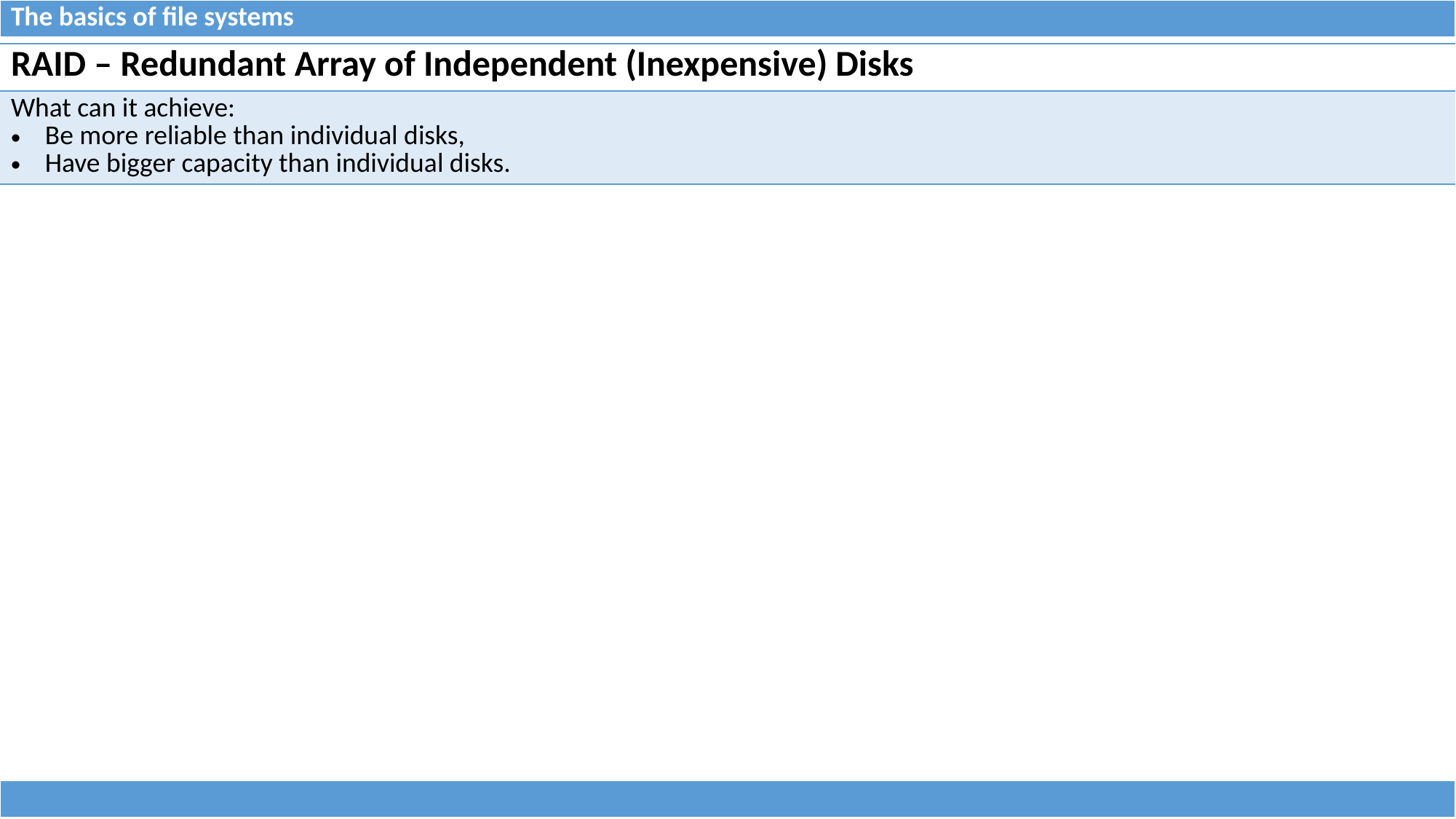

| The basics of file systems |
| --- |
| RAID – Redundant Array of Independent (Inexpensive) Disks |
| --- |
| What can it achieve: Be more reliable than individual disks, Have bigger capacity than individual disks. |
|  |
| --- |